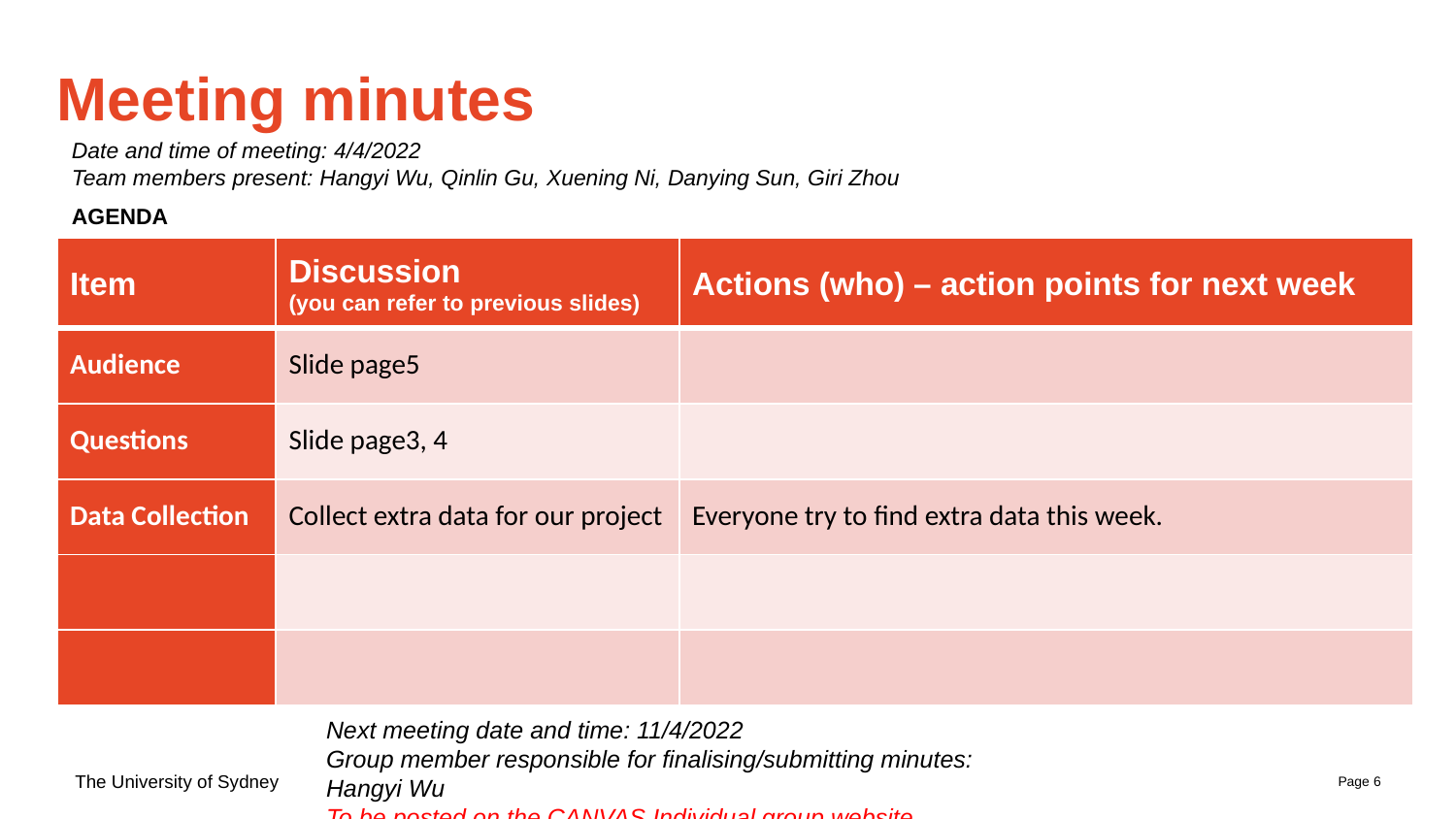

# Meeting minutes
Date and time of meeting: 4/4/2022
Team members present: Hangyi Wu, Qinlin Gu, Xuening Ni, Danying Sun, Giri Zhou

AGENDA
| Item | Discussion (you can refer to previous slides) | Actions (who) – action points for next week |
| --- | --- | --- |
| Audience | Slide page5 |  |
| Questions | Slide page3, 4 |  |
| Data Collection | Collect extra data for our project | Everyone try to find extra data this week. |
|  |  |  |
|  |  |  |
Next meeting date and time: 11/4/2022
Group member responsible for finalising/submitting minutes: Hangyi Wu
To be posted on the CANVAS Individual group website